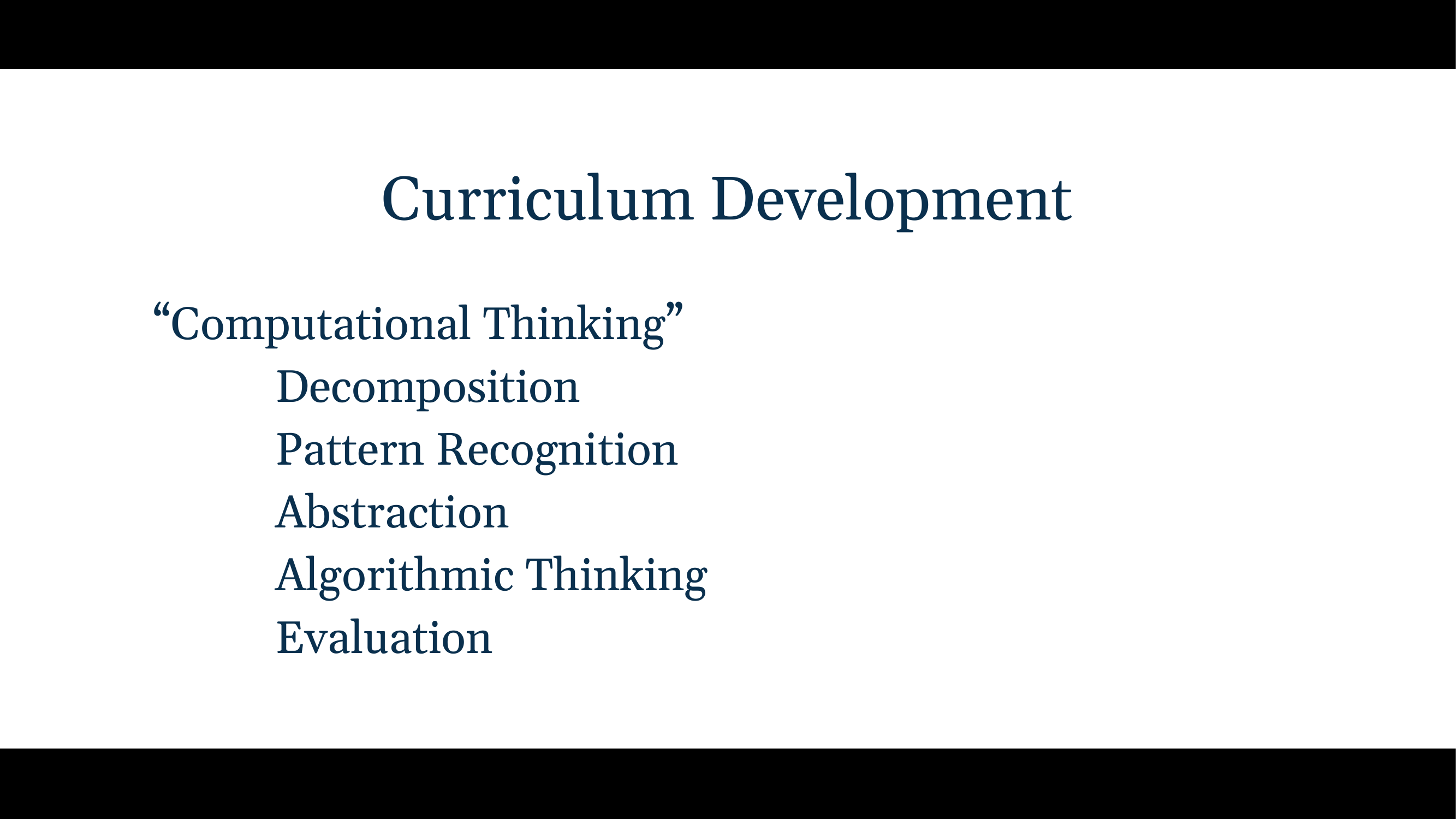

# Curriculum Development
“Computational Thinking”
Decomposition
Pattern Recognition
Abstraction
Algorithmic Thinking
Evaluation